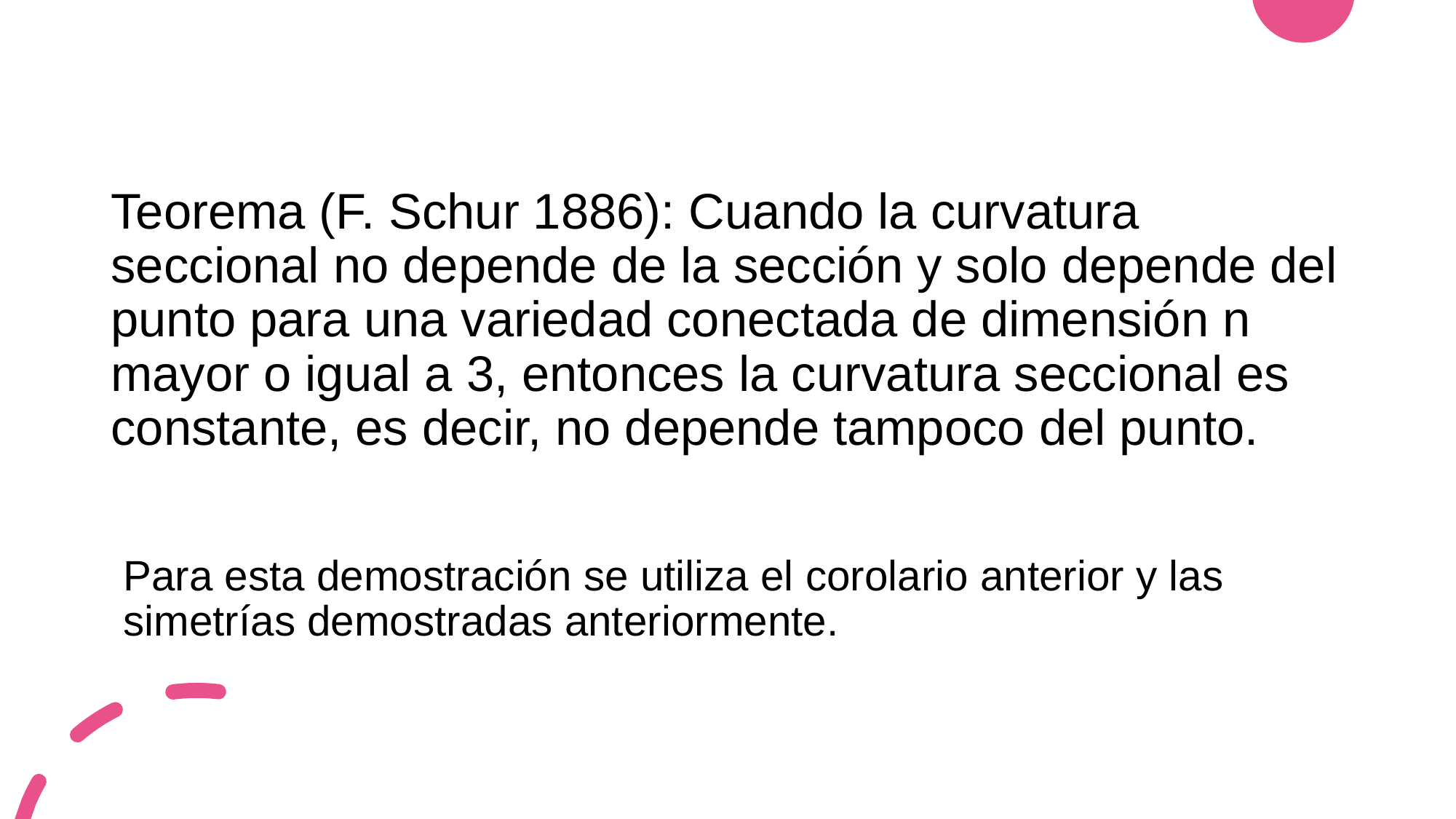

# Teorema (F. Schur 1886): Cuando la curvatura seccional no depende de la sección y solo depende del punto para una variedad conectada de dimensión n mayor o igual a 3, entonces la curvatura seccional es constante, es decir, no depende tampoco del punto.
Para esta demostración se utiliza el corolario anterior y las simetrías demostradas anteriormente.